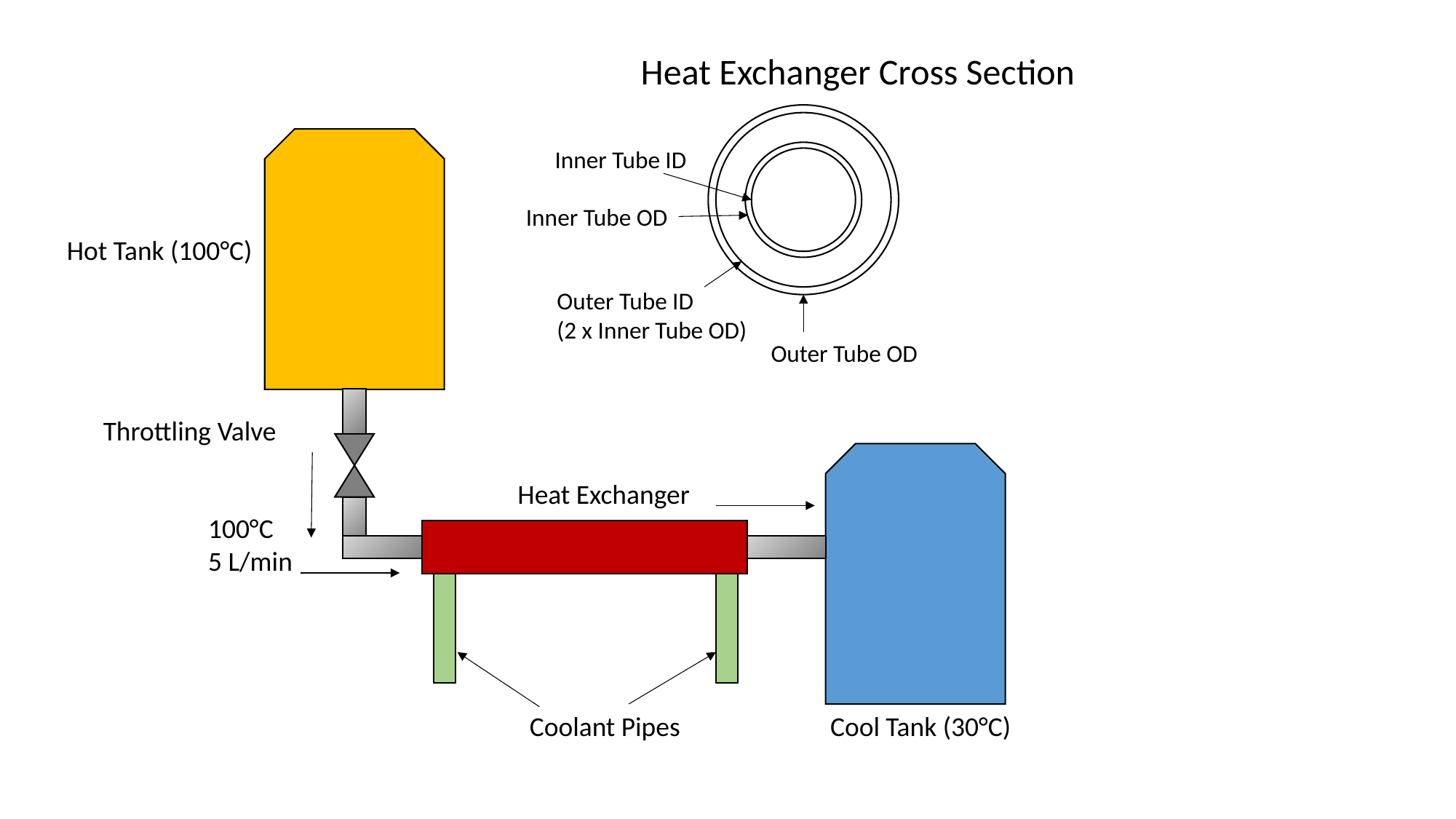

Heat Exchanger Cross Section

Inner Tube ID

Inner Tube OD
Hot Tank (100°C)
Outer Tube ID
(2 x Inner Tube OD)
Outer Tube OD

Throttling Valve

Heat Exchanger

100°C
5 L/min

Coolant Pipes
Cool Tank (30°C)